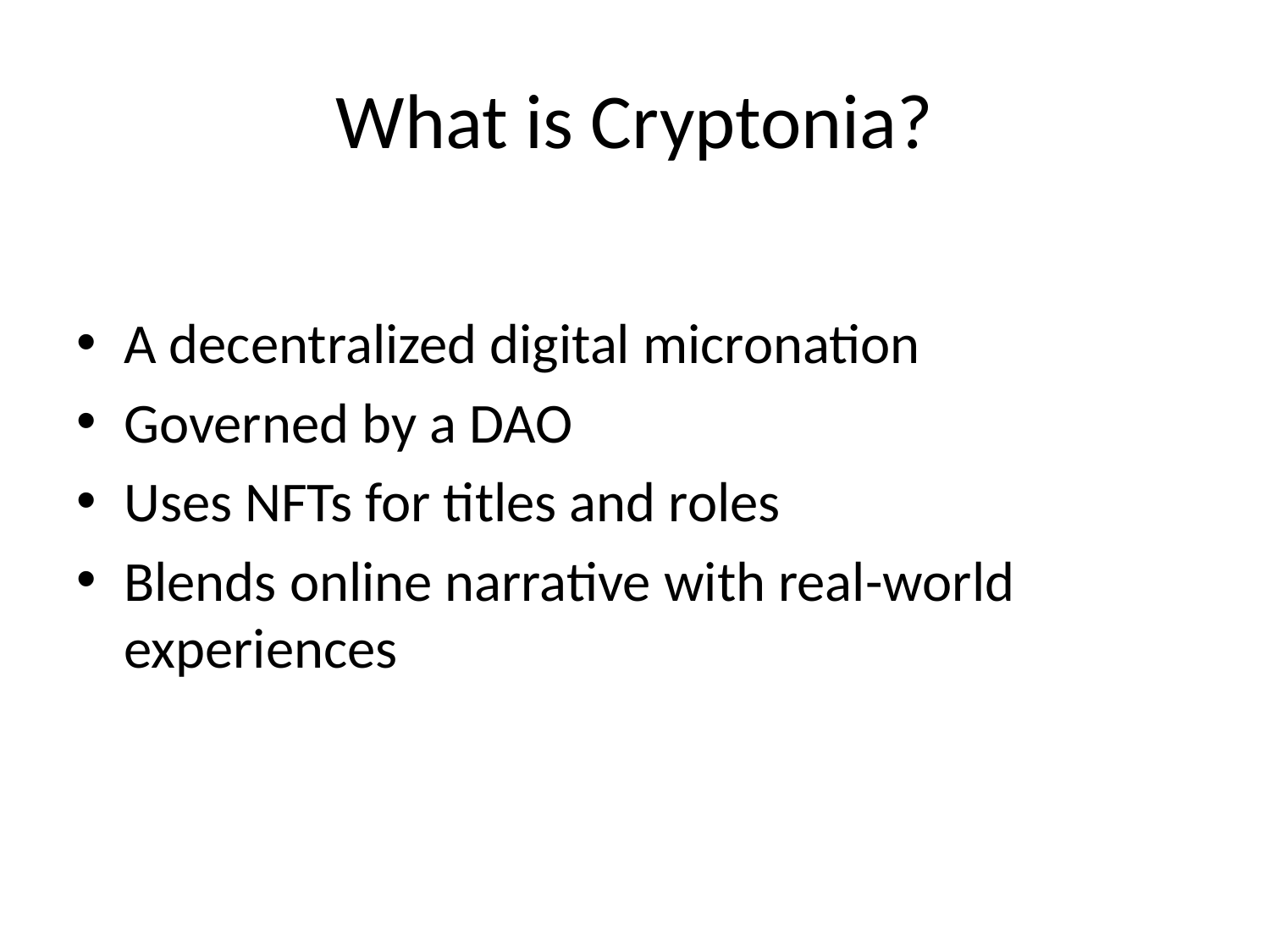

# What is Cryptonia?

A decentralized digital micronation
Governed by a DAO
Uses NFTs for titles and roles
Blends online narrative with real-world experiences